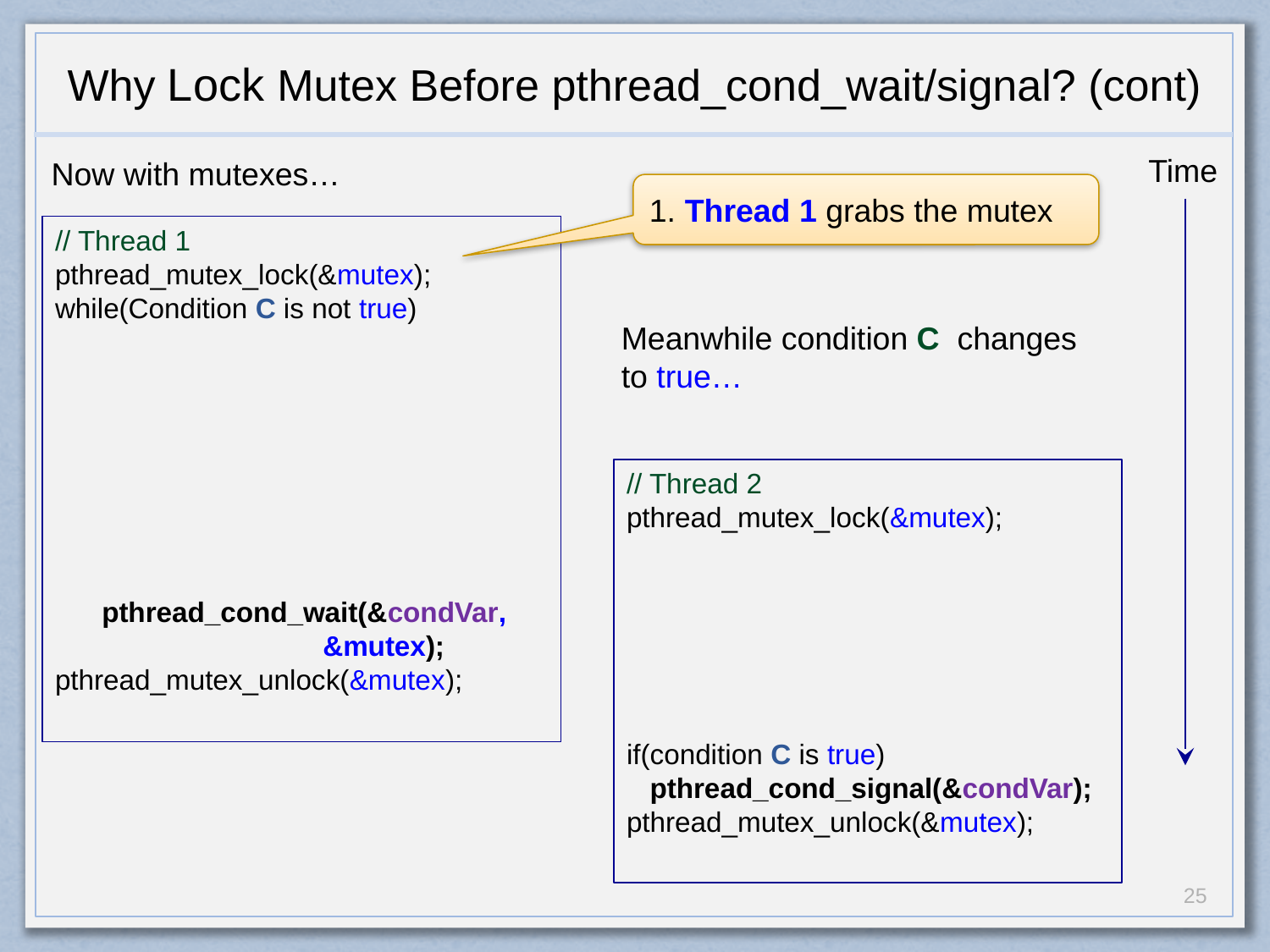

# Why Lock Mutex Before pthread_cond_wait/signal? (cont)
Time
Now with mutexes…
1. Thread 1 grabs the mutex
// Thread 1
pthread_mutex_lock(&mutex);
while(Condition C is not true)

      pthread_cond_wait(&condVar,
	                  &mutex);
pthread_mutex_unlock(&mutex);

Meanwhile condition C  changes
to true…
// Thread 2
pthread_mutex_lock(&mutex);

if(condition C is true)
   pthread_cond_signal(&condVar);
pthread_mutex_unlock(&mutex);

25